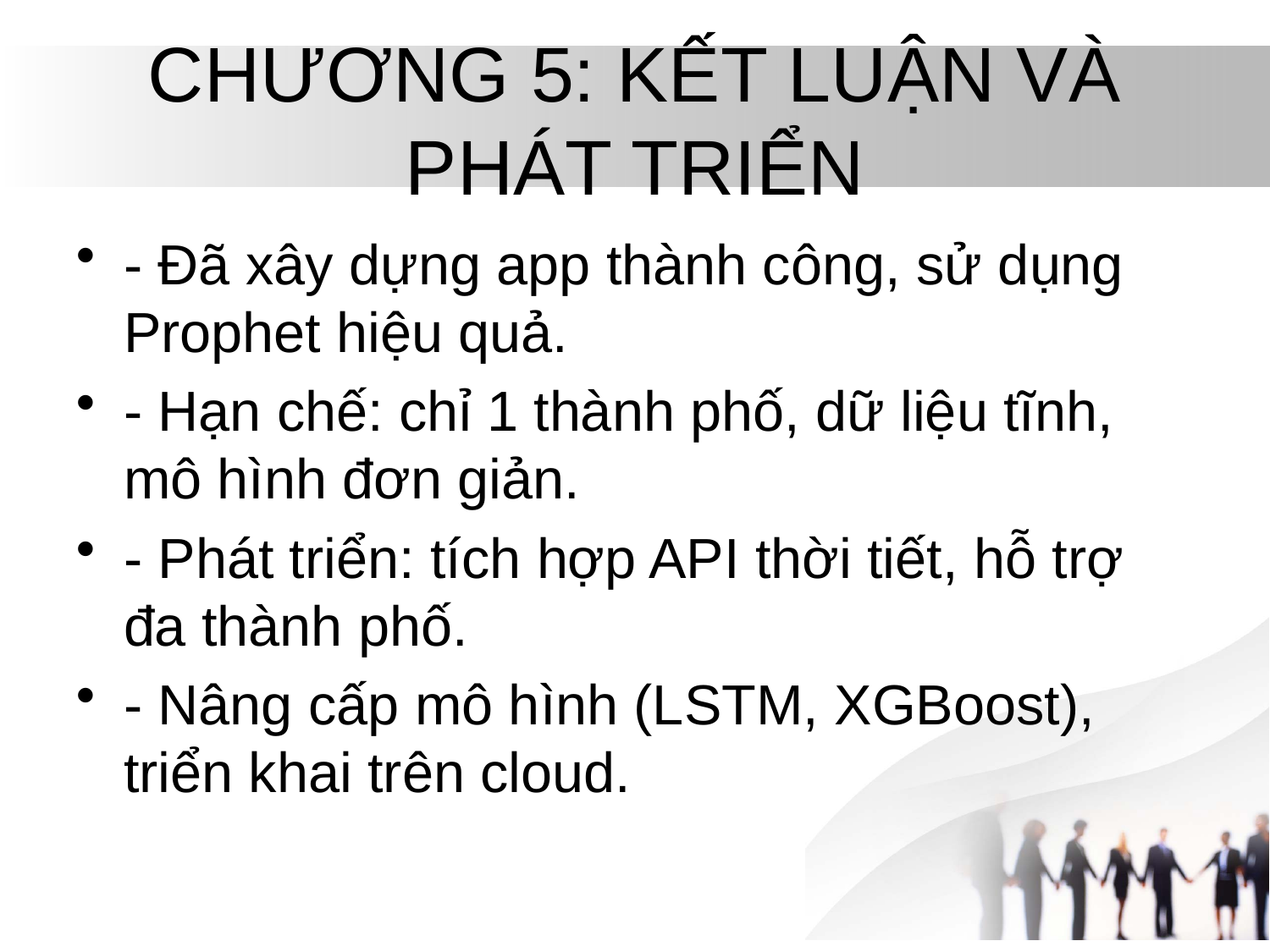

# CHƯƠNG 5: KẾT LUẬN VÀ PHÁT TRIỂN
- Đã xây dựng app thành công, sử dụng Prophet hiệu quả.
- Hạn chế: chỉ 1 thành phố, dữ liệu tĩnh, mô hình đơn giản.
- Phát triển: tích hợp API thời tiết, hỗ trợ đa thành phố.
- Nâng cấp mô hình (LSTM, XGBoost), triển khai trên cloud.